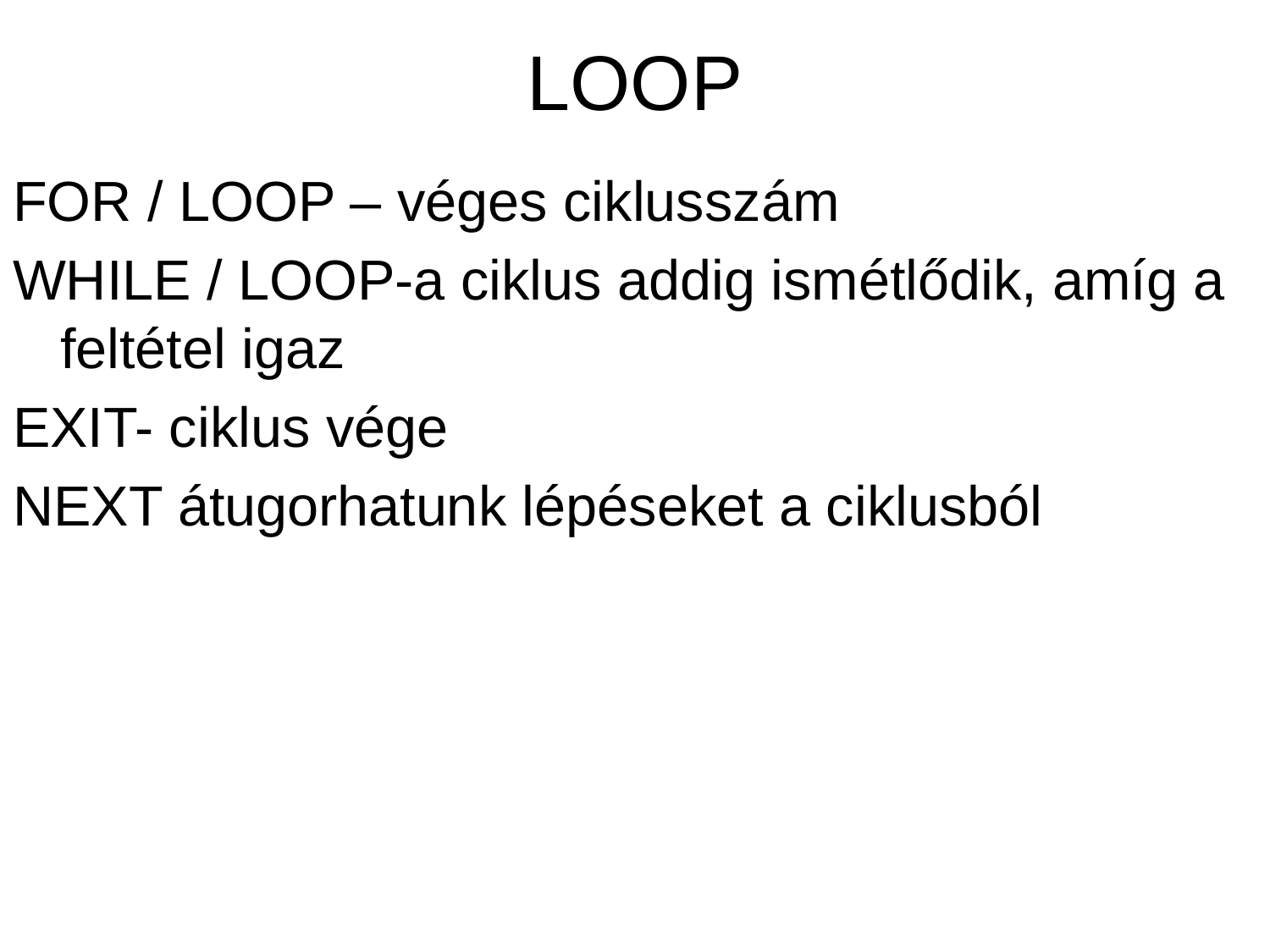

# LOOP
FOR / LOOP – véges ciklusszám
WHILE / LOOP-a ciklus addig ismétlődik, amíg a feltétel igaz
EXIT- ciklus vége
NEXT átugorhatunk lépéseket a ciklusból